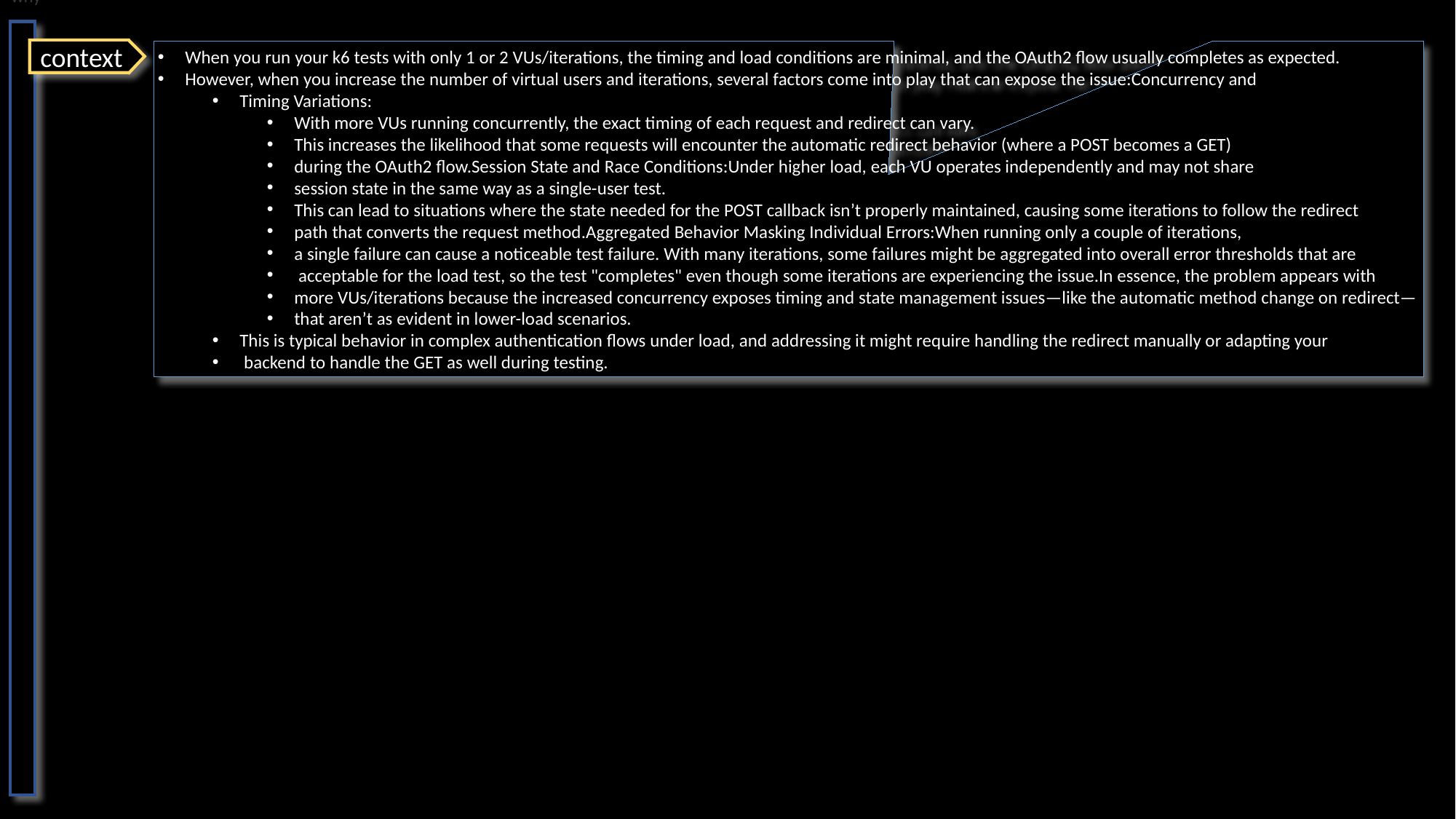

# 3.1 why

context
When you run your k6 tests with only 1 or 2 VUs/iterations, the timing and load conditions are minimal, and the OAuth2 flow usually completes as expected.
However, when you increase the number of virtual users and iterations, several factors come into play that can expose the issue:Concurrency and
Timing Variations:
With more VUs running concurrently, the exact timing of each request and redirect can vary.
This increases the likelihood that some requests will encounter the automatic redirect behavior (where a POST becomes a GET)
during the OAuth2 flow.Session State and Race Conditions:Under higher load, each VU operates independently and may not share
session state in the same way as a single-user test.
This can lead to situations where the state needed for the POST callback isn’t properly maintained, causing some iterations to follow the redirect
path that converts the request method.Aggregated Behavior Masking Individual Errors:When running only a couple of iterations,
a single failure can cause a noticeable test failure. With many iterations, some failures might be aggregated into overall error thresholds that are
 acceptable for the load test, so the test "completes" even though some iterations are experiencing the issue.In essence, the problem appears with
more VUs/iterations because the increased concurrency exposes timing and state management issues—like the automatic method change on redirect—
that aren’t as evident in lower-load scenarios.
This is typical behavior in complex authentication flows under load, and addressing it might require handling the redirect manually or adapting your
 backend to handle the GET as well during testing.